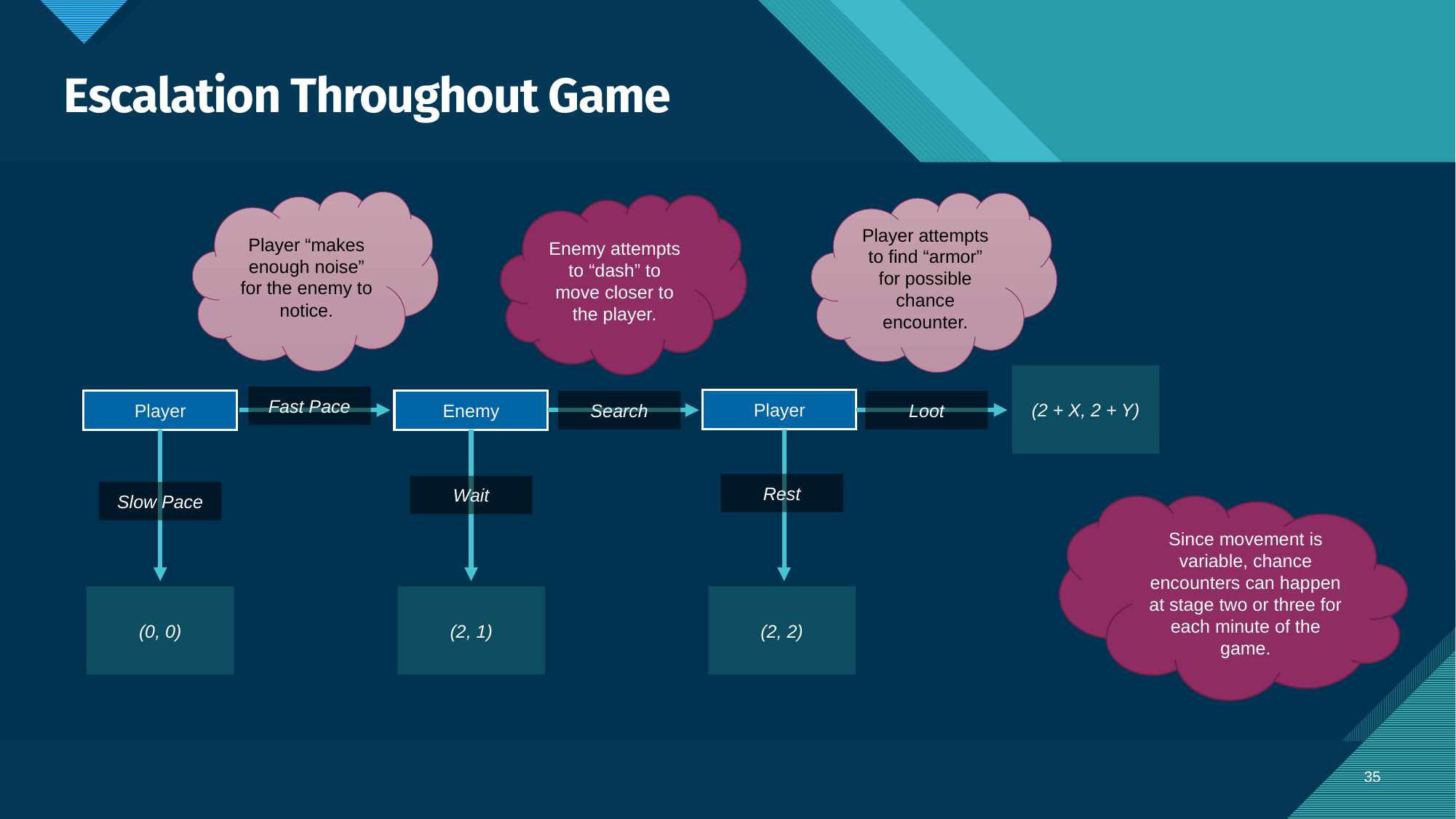

# Escalation Throughout Game
Player “makes enough noise” for the enemy to notice.
Player attempts to find “armor” for possible chance encounter.
Enemy attempts to “dash” to move closer to the player.
(2 + X, 2 + Y)
Fast Pace
Player
Player
Enemy
Search
Loot
Rest
Wait
Slow Pace
Since movement is variable, chance encounters can happen at stage two or three for each minute of the game.
(2, 2)
(0, 0)
(2, 1)
35